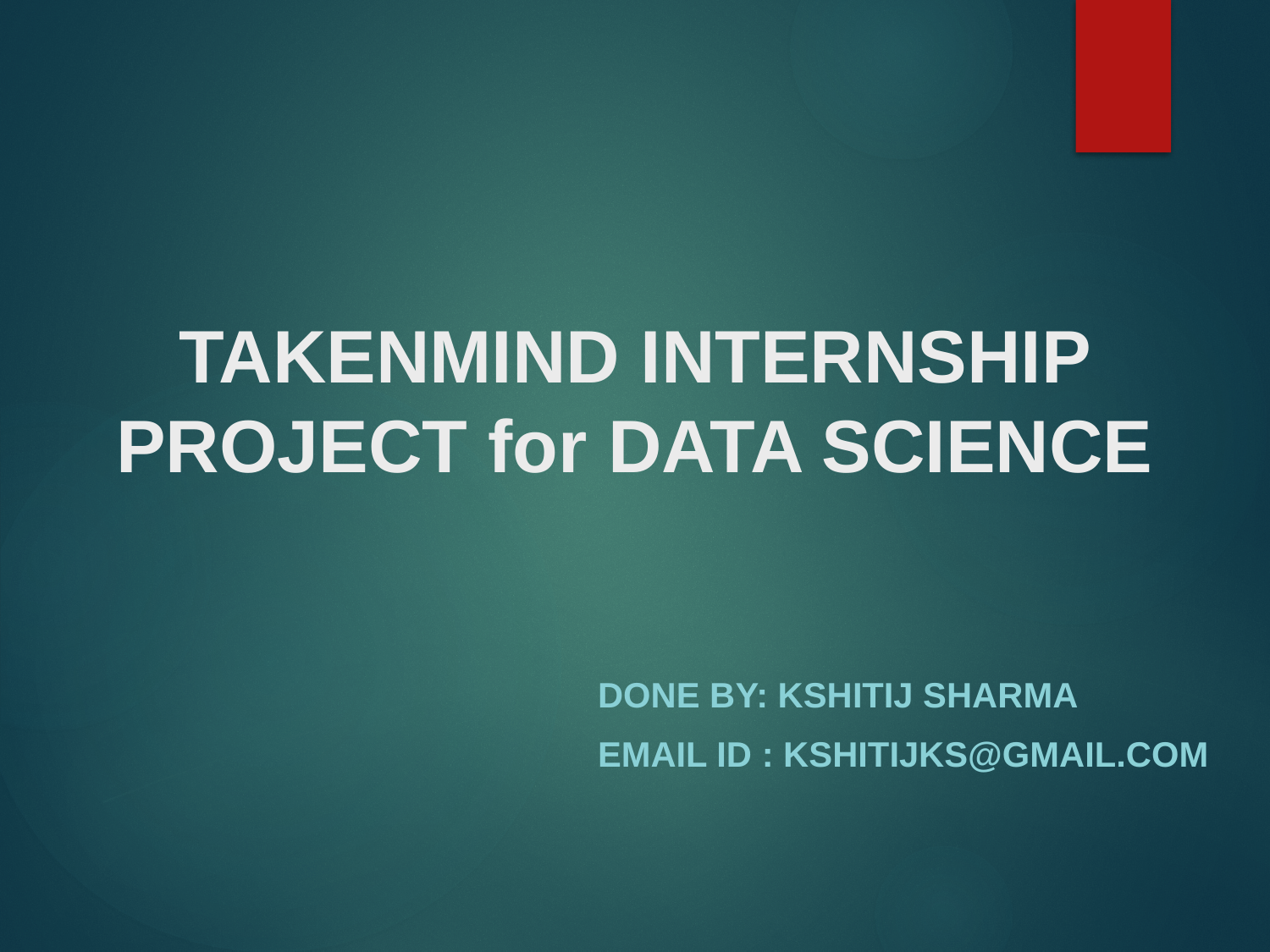

# TAKENMIND INTERNSHIP PROJECT for DATA SCIENCE
Done By: KSHITIJ SHARMA
Email ID : kshitijks@gmail.com